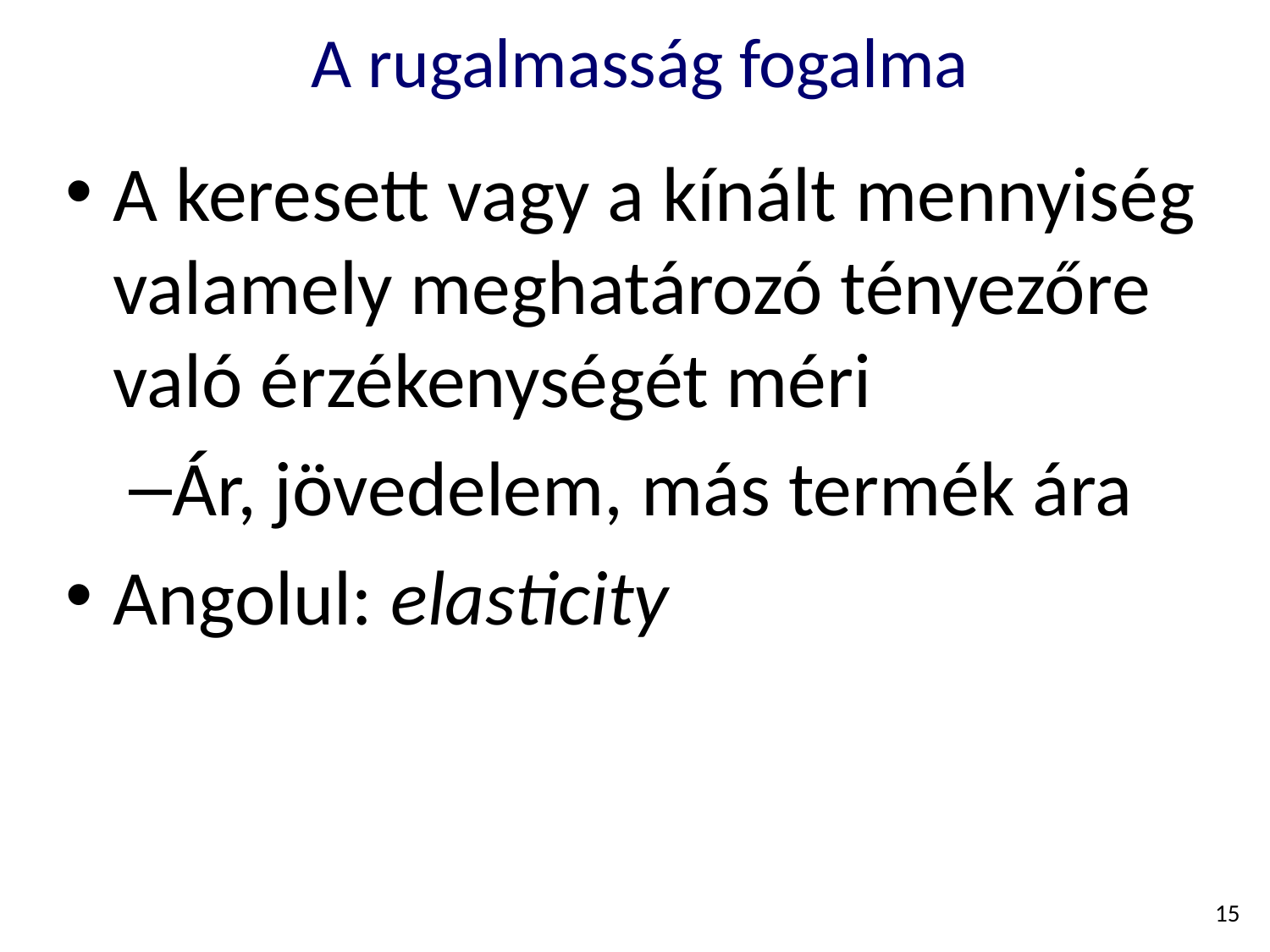

# A rugalmasság fogalma
A keresett vagy a kínált mennyiség valamely meghatározó tényezőre való érzékenységét méri
Ár, jövedelem, más termék ára
Angolul: elasticity
15